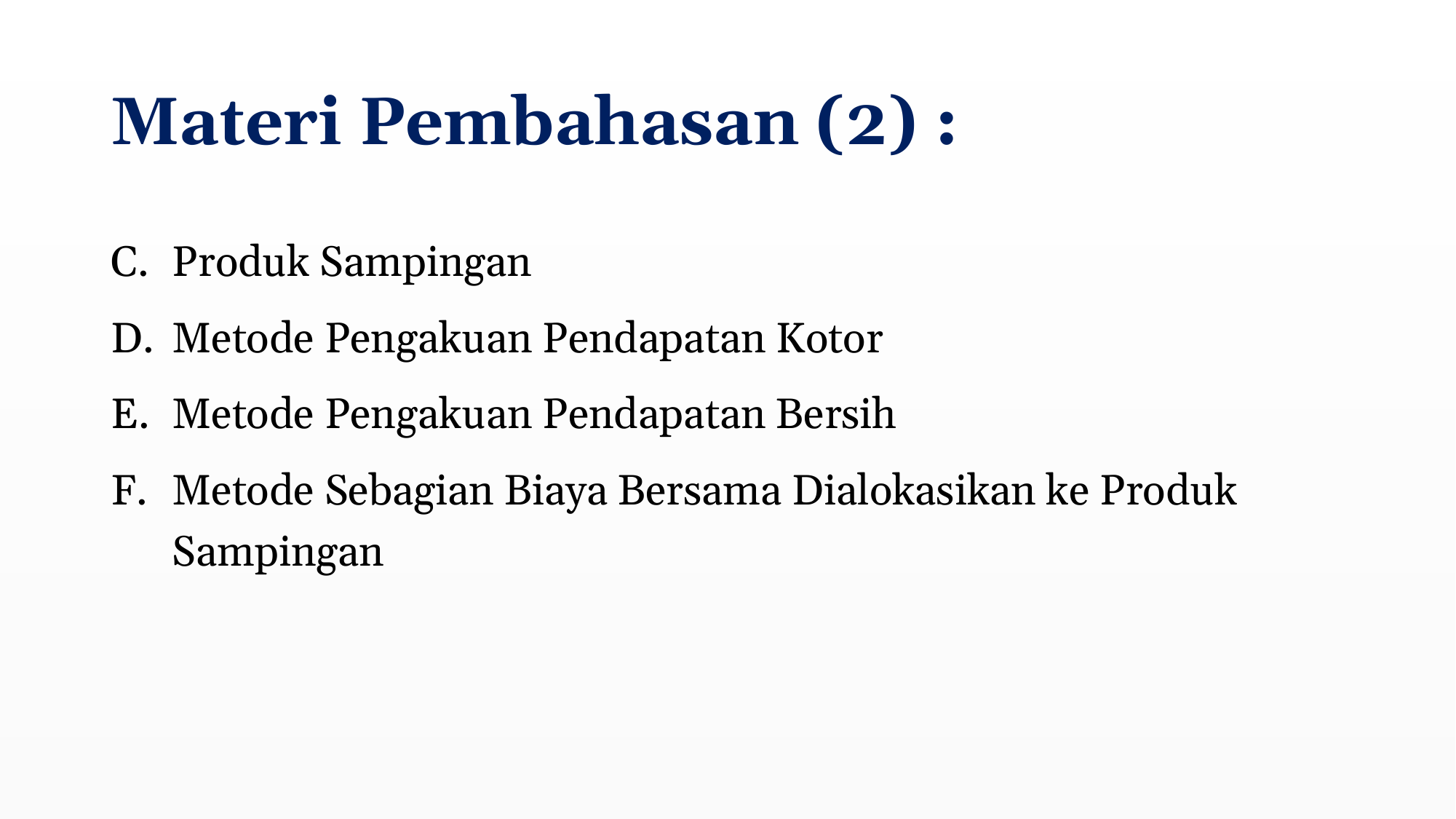

# Materi Pembahasan (2) :
Produk Sampingan
Metode Pengakuan Pendapatan Kotor
Metode Pengakuan Pendapatan Bersih
Metode Sebagian Biaya Bersama Dialokasikan ke Produk Sampingan